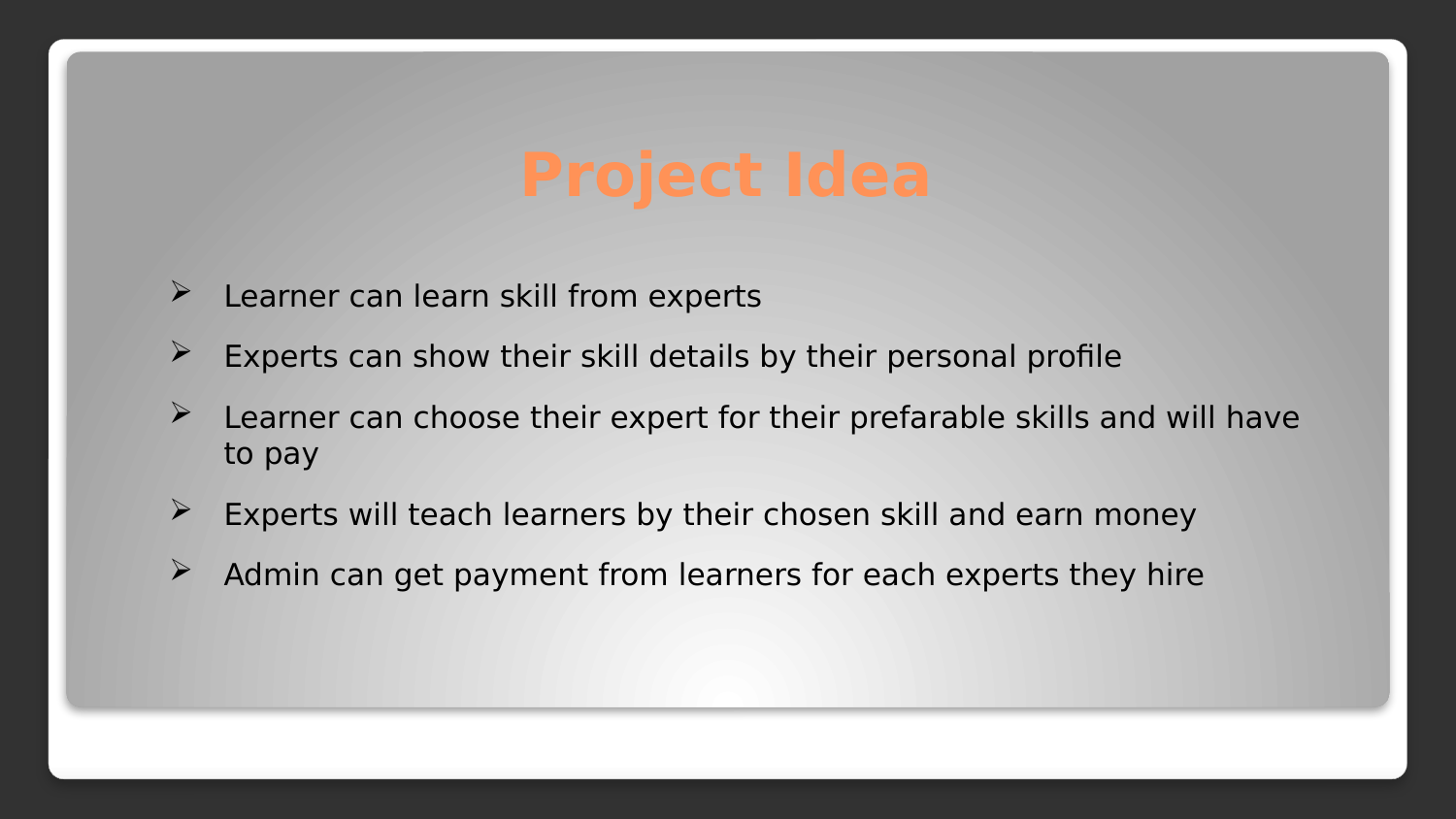

# Project Idea
Learner can learn skill from experts
Experts can show their skill details by their personal profile
Learner can choose their expert for their prefarable skills and will have to pay
Experts will teach learners by their chosen skill and earn money
Admin can get payment from learners for each experts they hire